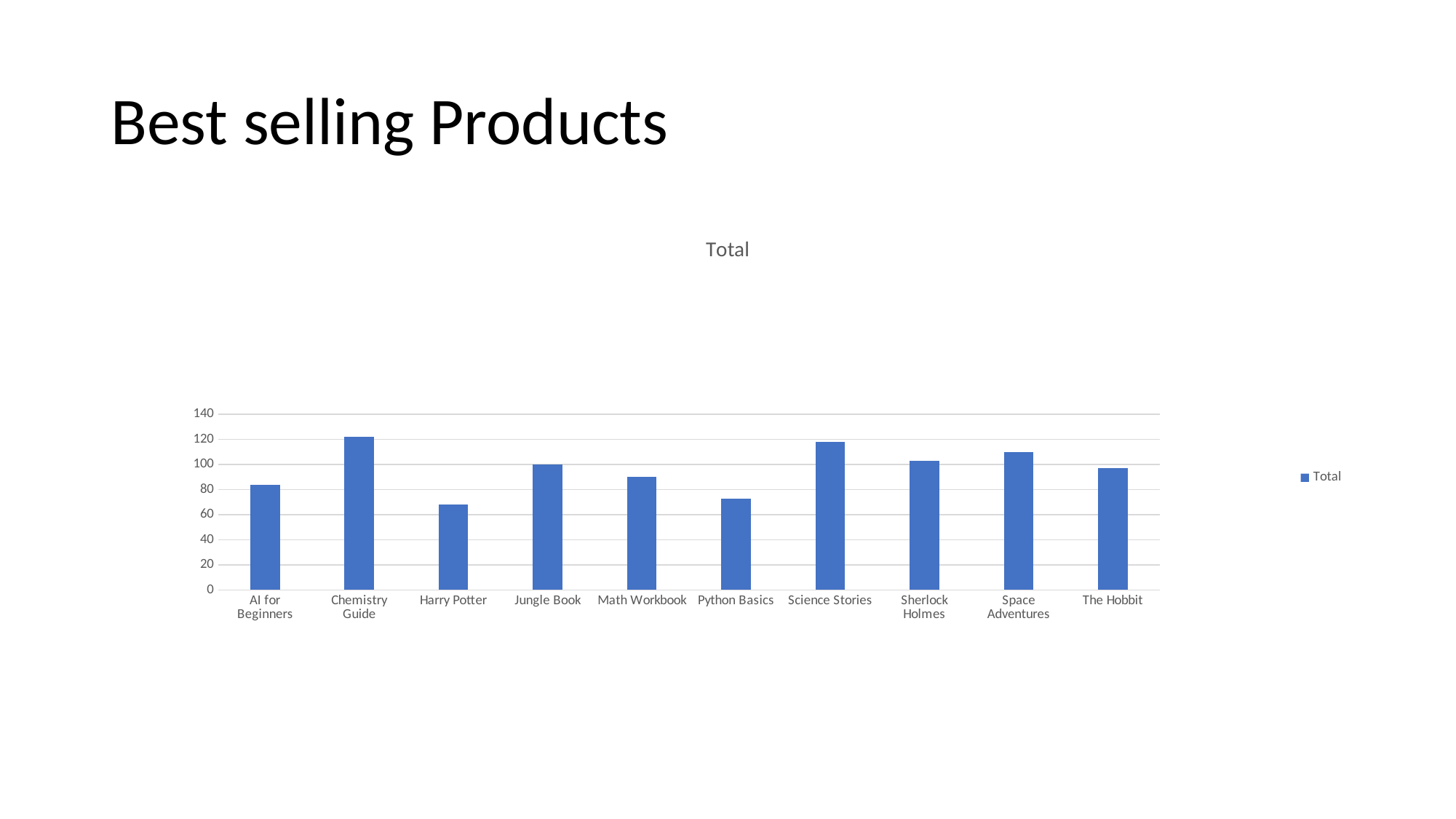

# Best selling Products

### Chart:

| Category | Total |
|---|---|
| AI for Beginners | 84.0 |
| Chemistry Guide | 122.0 |
| Harry Potter | 68.0 |
| Jungle Book | 100.0 |
| Math Workbook | 90.0 |
| Python Basics | 73.0 |
| Science Stories | 118.0 |
| Sherlock Holmes | 103.0 |
| Space Adventures | 110.0 |
| The Hobbit | 97.0 |